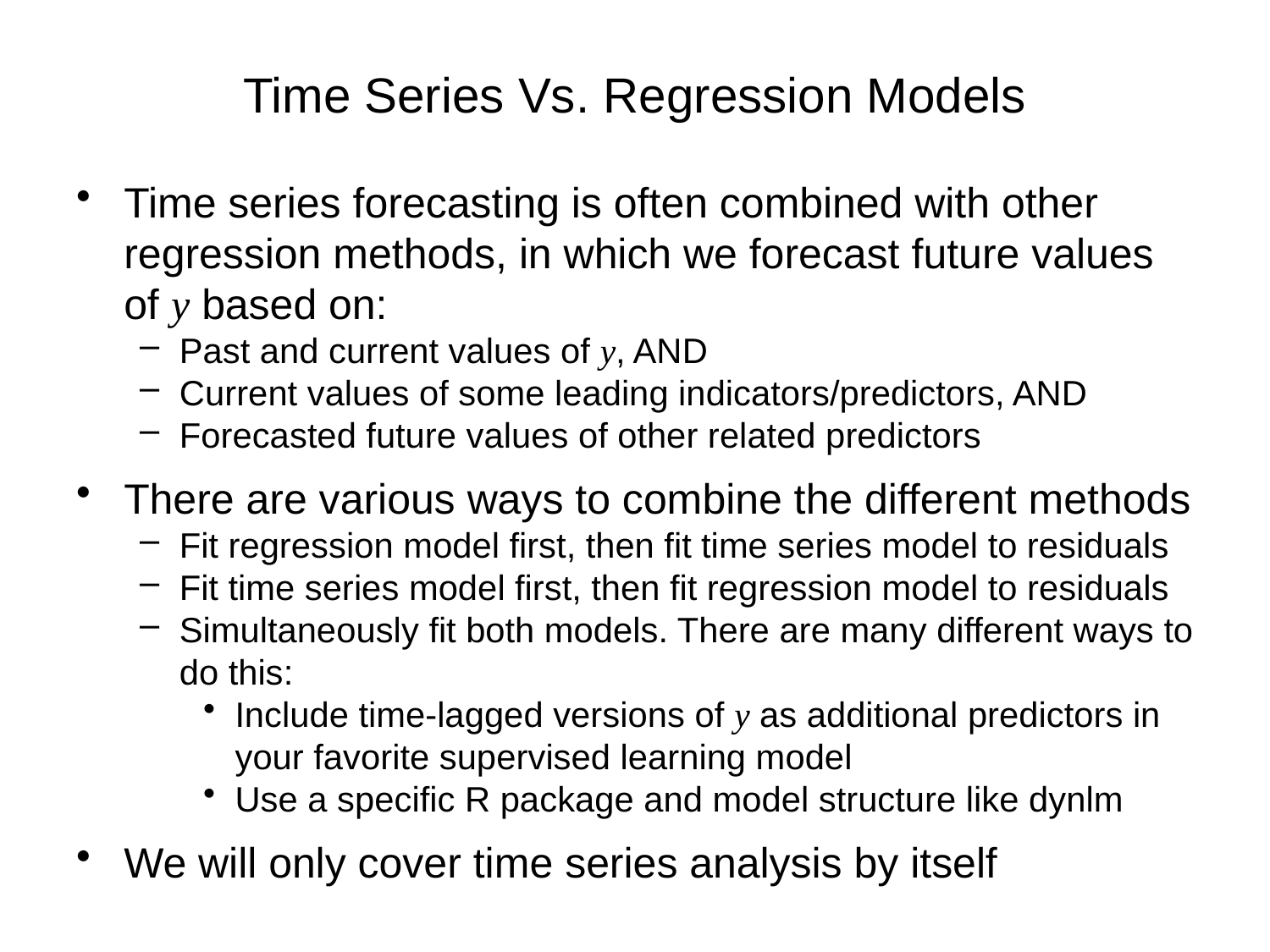

# Time Series Vs. Regression Models
Time series forecasting is often combined with other regression methods, in which we forecast future values of y based on:
Past and current values of y, AND
Current values of some leading indicators/predictors, AND
Forecasted future values of other related predictors
There are various ways to combine the different methods
Fit regression model first, then fit time series model to residuals
Fit time series model first, then fit regression model to residuals
Simultaneously fit both models. There are many different ways to do this:
Include time-lagged versions of y as additional predictors in your favorite supervised learning model
Use a specific R package and model structure like dynlm
We will only cover time series analysis by itself